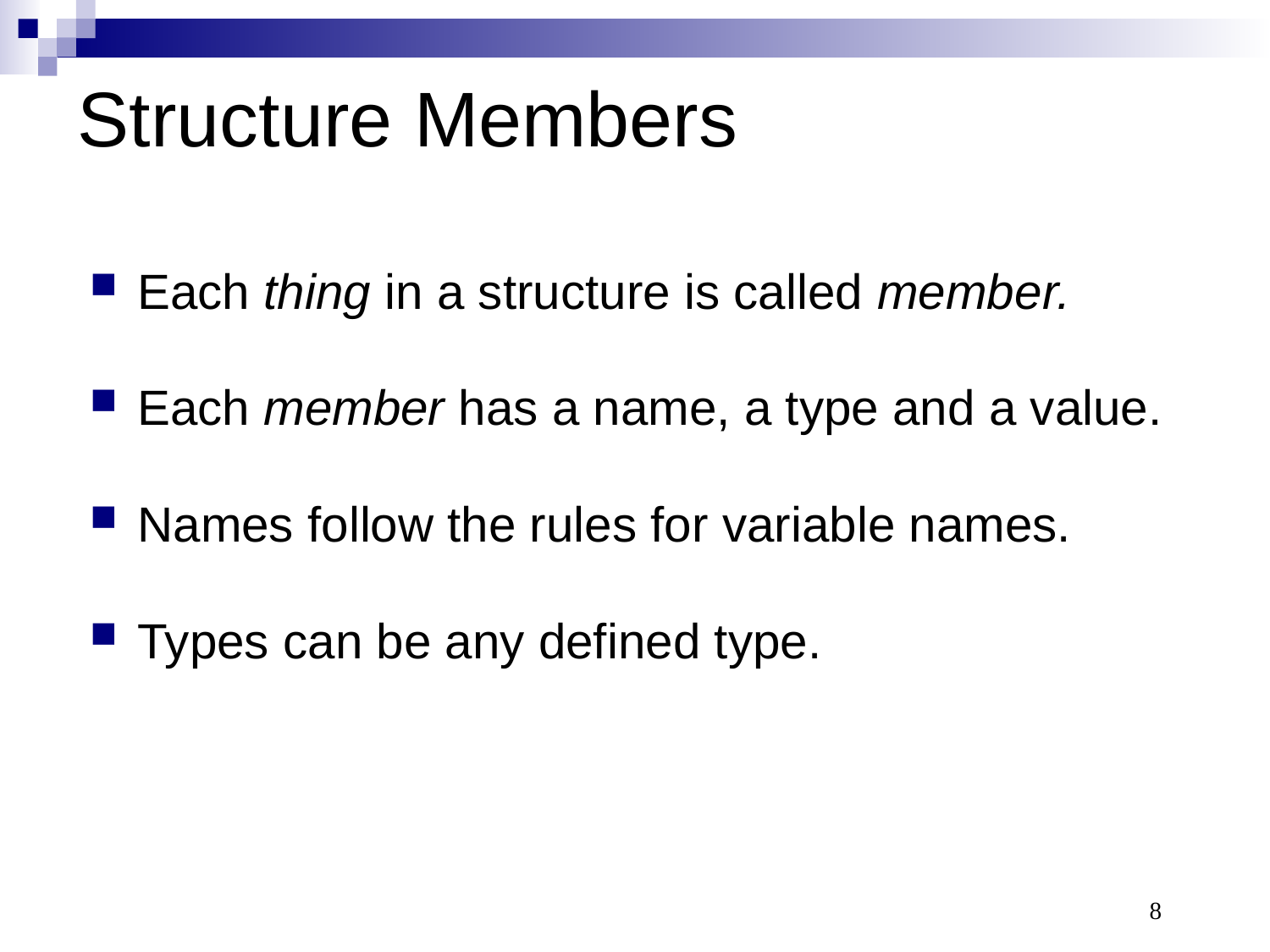

Structure Members
Each thing in a structure is called member.
Each member has a name, a type and a value.
Names follow the rules for variable names.
Types can be any defined type.
8